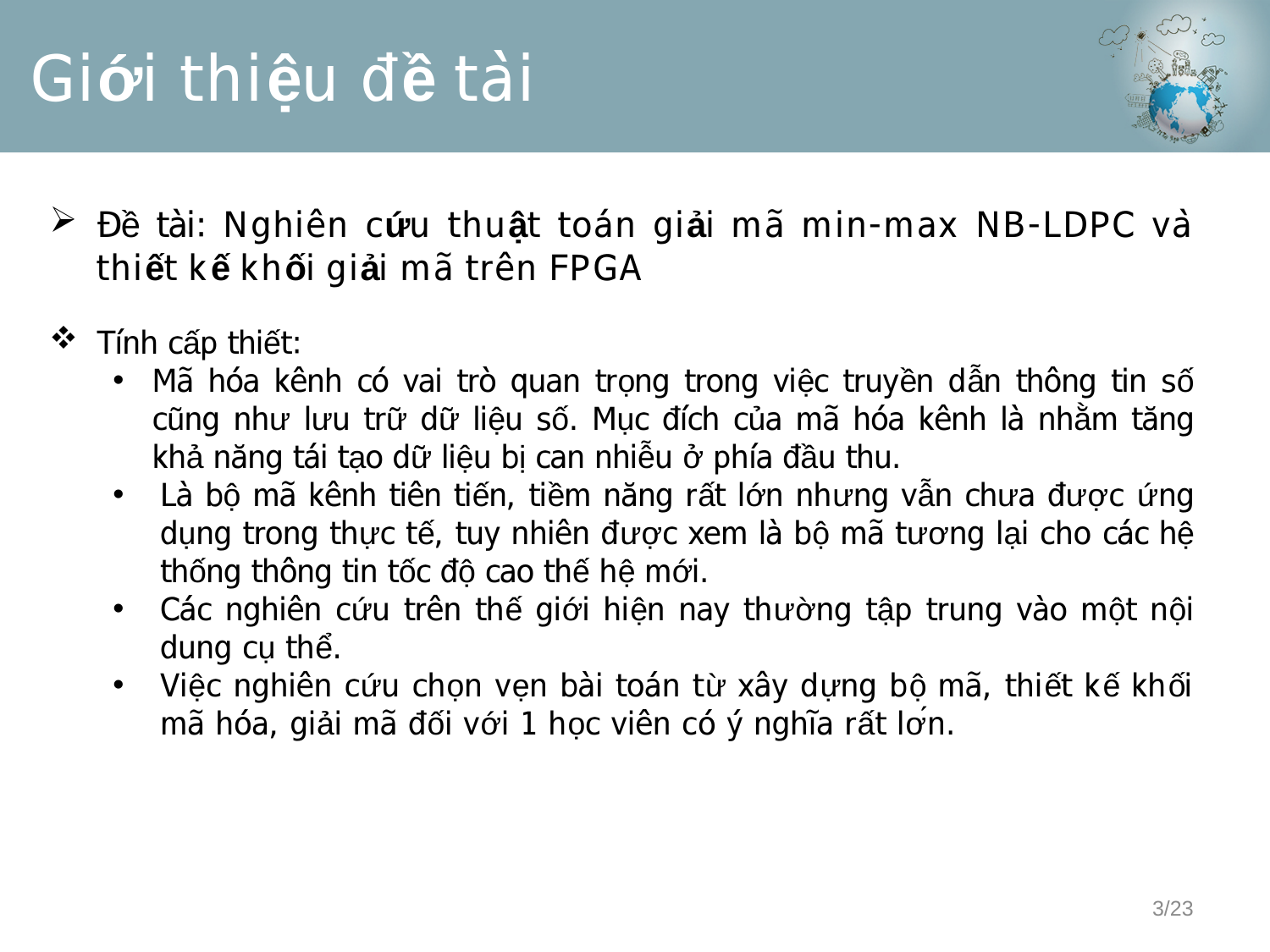

# Giới thiệu đề tài
Đề tài: Nghiên cứu thuật toán giải mã min-max NB-LDPC và thiết kế khối giải mã trên FPGA
Tính cấp thiết:
Mã hóa kênh có vai trò quan trọng trong việc truyền dẫn thông tin số cũng như lưu trữ dữ liệu số. Mục đích của mã hóa kênh là nhằm tăng khả năng tái tạo dữ liệu bị can nhiễu ở phía đầu thu.
Là bộ mã kênh tiên tiến, tiềm năng rất lớn nhưng vẫn chưa được ứng dụng trong thực tế, tuy nhiên được xem là bộ mã tương lại cho các hệ thống thông tin tốc độ cao thế hệ mới.
Các nghiên cứu trên thế giới hiện nay thường tập trung vào một nội dung cụ thể.
Việc nghiên cứu chọn vẹn bài toán từ xây dựng bộ mã, thiết kế khối mã hóa, giải mã đối với 1 học viên có ý nghĩa rất lớn.

3/23